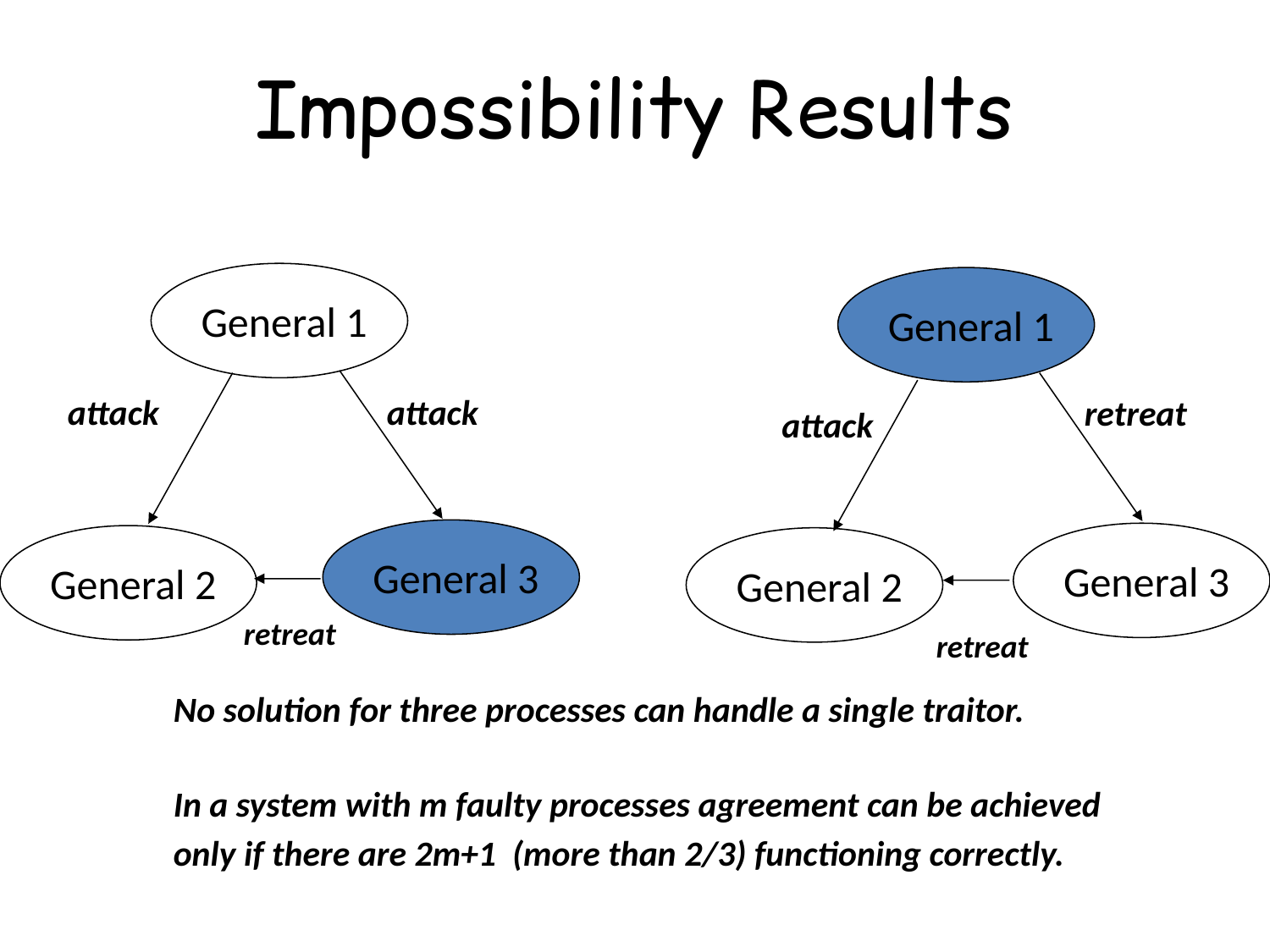

# Impossibility Results
General 1
General 1

attack
attack
retreat
attack
General 3
General 3
General 2
General 2

retreat
retreat
No solution for three processes can handle a single traitor.

In a system with m faulty processes agreement can be achieved
only if there are 2m+1  (more than 2/3) functioning correctly.